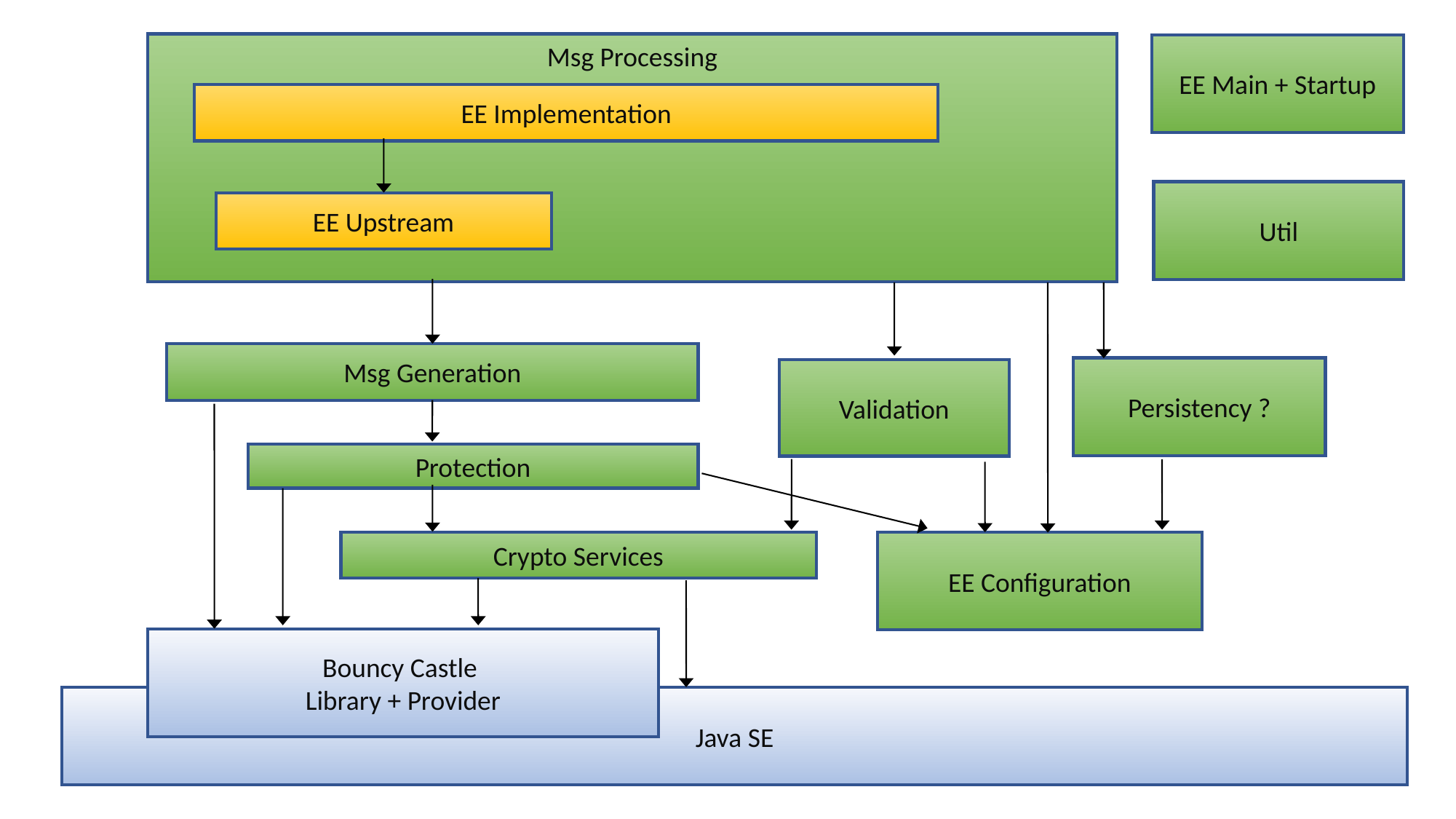

Msg Processing
EE Main + Startup
EE Implementation

Util
EE Upstream

Msg Generation
Persistency ?
Validation

Protection

Crypto Services
EE Configuration

Bouncy Castle
Library + Provider
Java SE